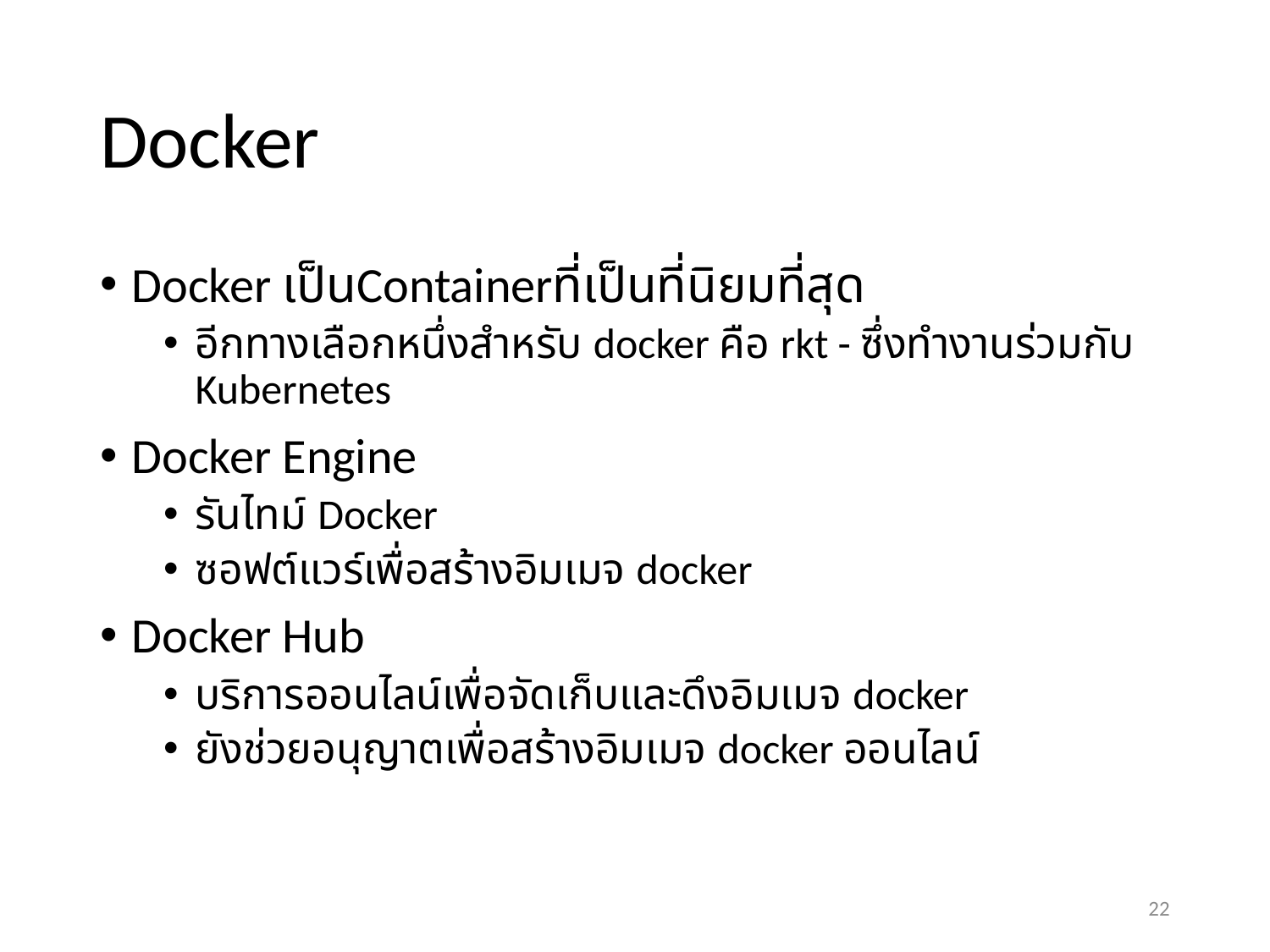

# Docker
Docker เป็นContainerที่เป็นที่นิยมที่สุด
อีกทางเลือกหนึ่งสำหรับ docker คือ rkt - ซึ่งทำงานร่วมกับ Kubernetes
Docker Engine
รันไทม์ Docker
ซอฟต์แวร์เพื่อสร้างอิมเมจ docker
Docker Hub
บริการออนไลน์เพื่อจัดเก็บและดึงอิมเมจ docker
ยังช่วยอนุญาตเพื่อสร้างอิมเมจ docker ออนไลน์
22